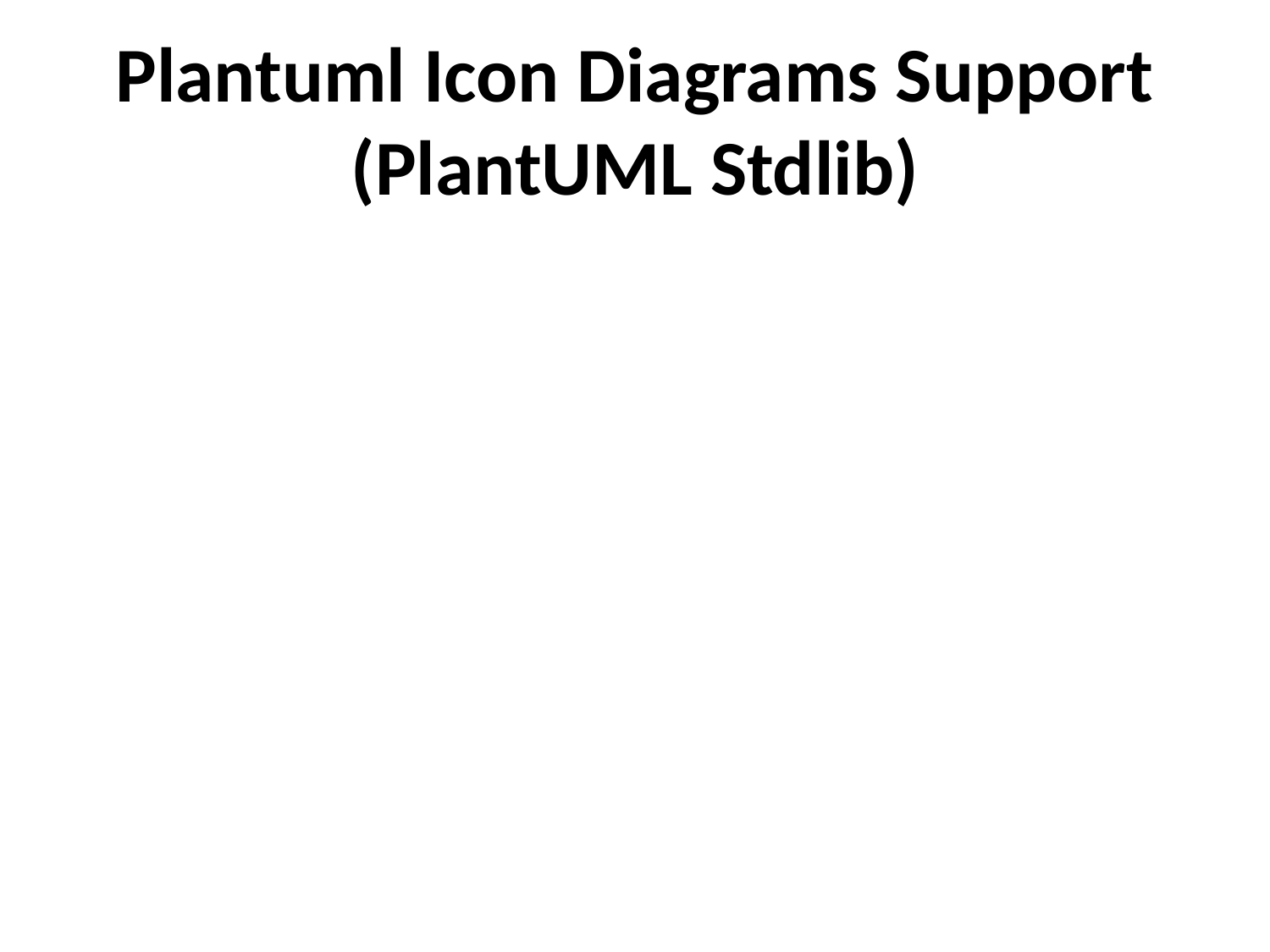

# Plantuml Icon Diagrams Support (PlantUML Stdlib)